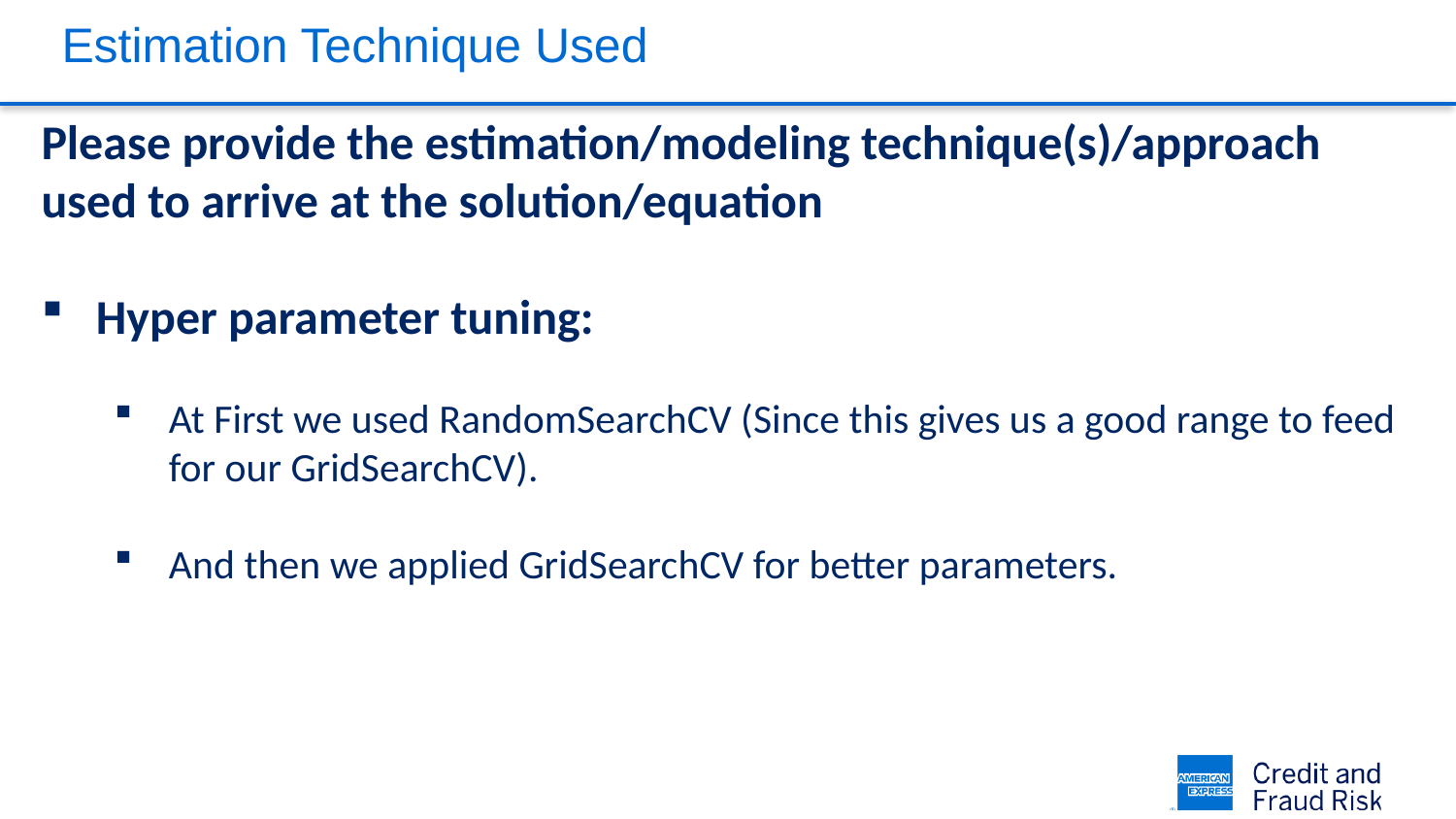

# Estimation Technique Used
Please provide the estimation/modeling technique(s)/approach used to arrive at the solution/equation

Hyper parameter tuning:

At First we used RandomSearchCV (Since this gives us a good range to feed for our GridSearchCV).

And then we applied GridSearchCV for better parameters.